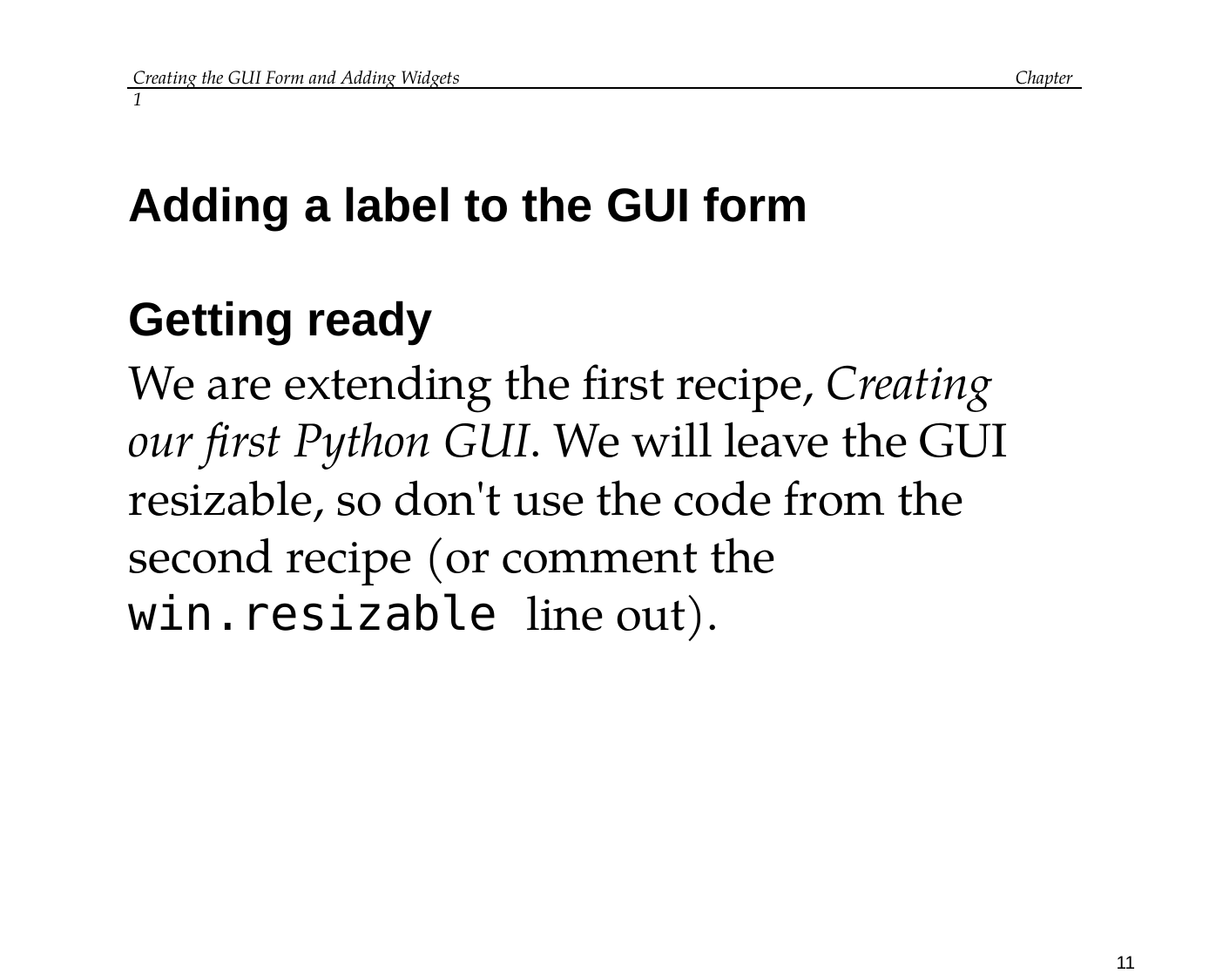

Creating the GUI Form and Adding Widgets	                                        Chapter 1

Adding a label to the GUI form

Getting ready
We are extending the first recipe, Creating our first Python GUI. We will leave the GUI  resizable, so don't use the code from the second recipe (or comment the win.resizable line out).

11